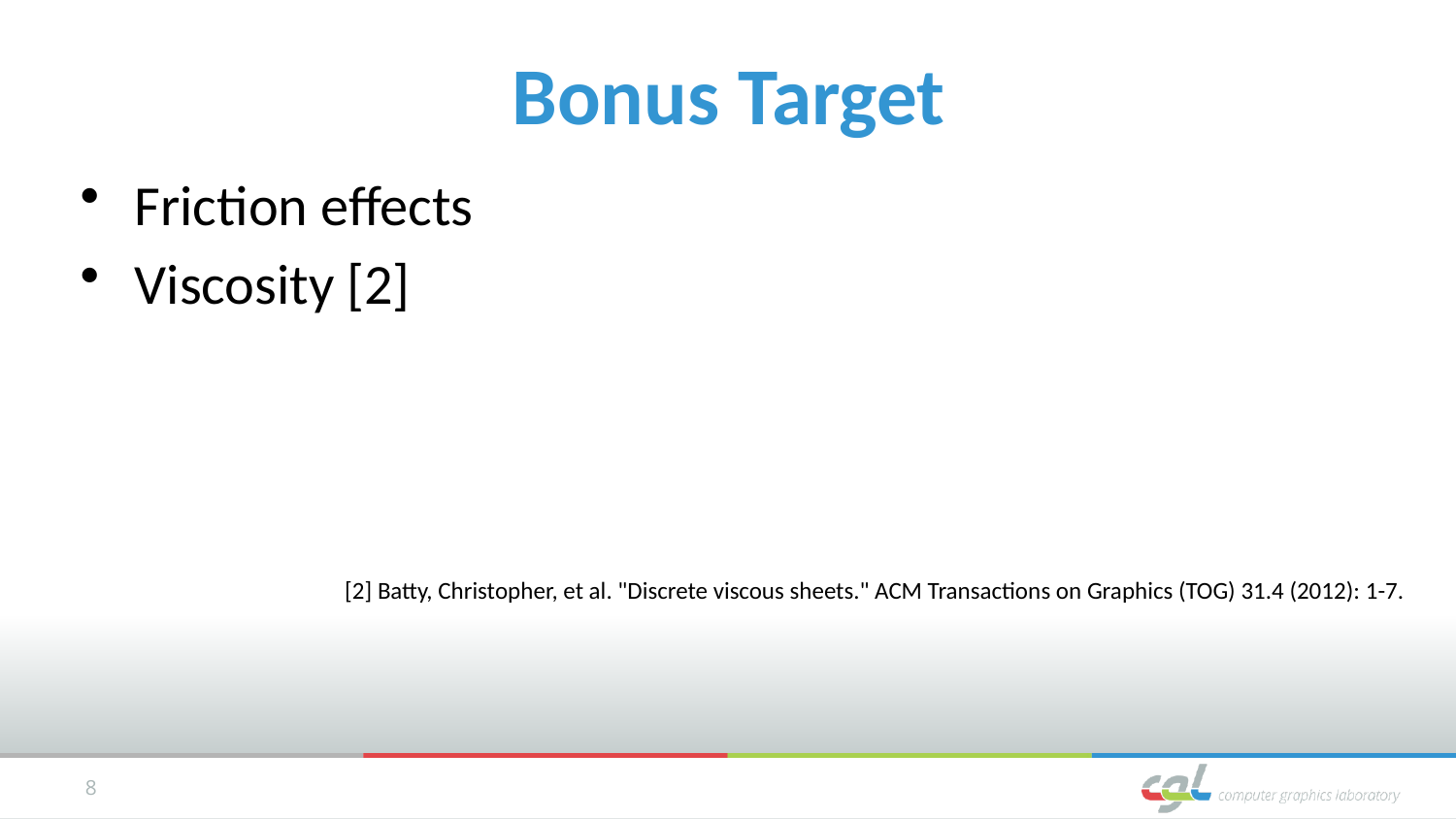

# Bonus Target
Friction effects
Viscosity [2]
[2] Batty, Christopher, et al. "Discrete viscous sheets." ACM Transactions on Graphics (TOG) 31.4 (2012): 1-7.
8